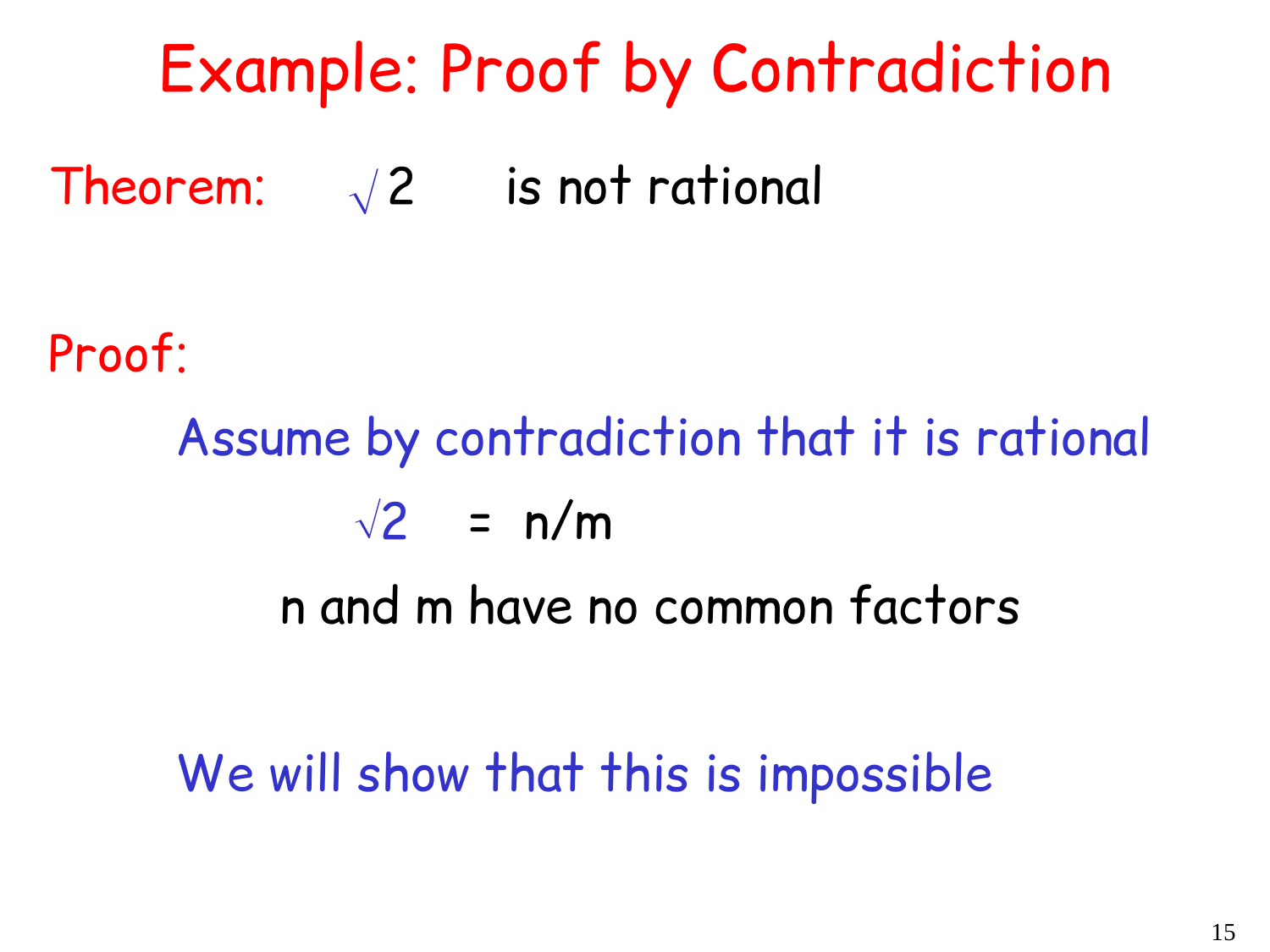

# Example: Proof by Contradiction
Theorem:        2      is not rational

Proof:
Assume by contradiction that it is rational
            √2    =  n/m
       n and m have no common factors

We will show that this is impossible
√
15